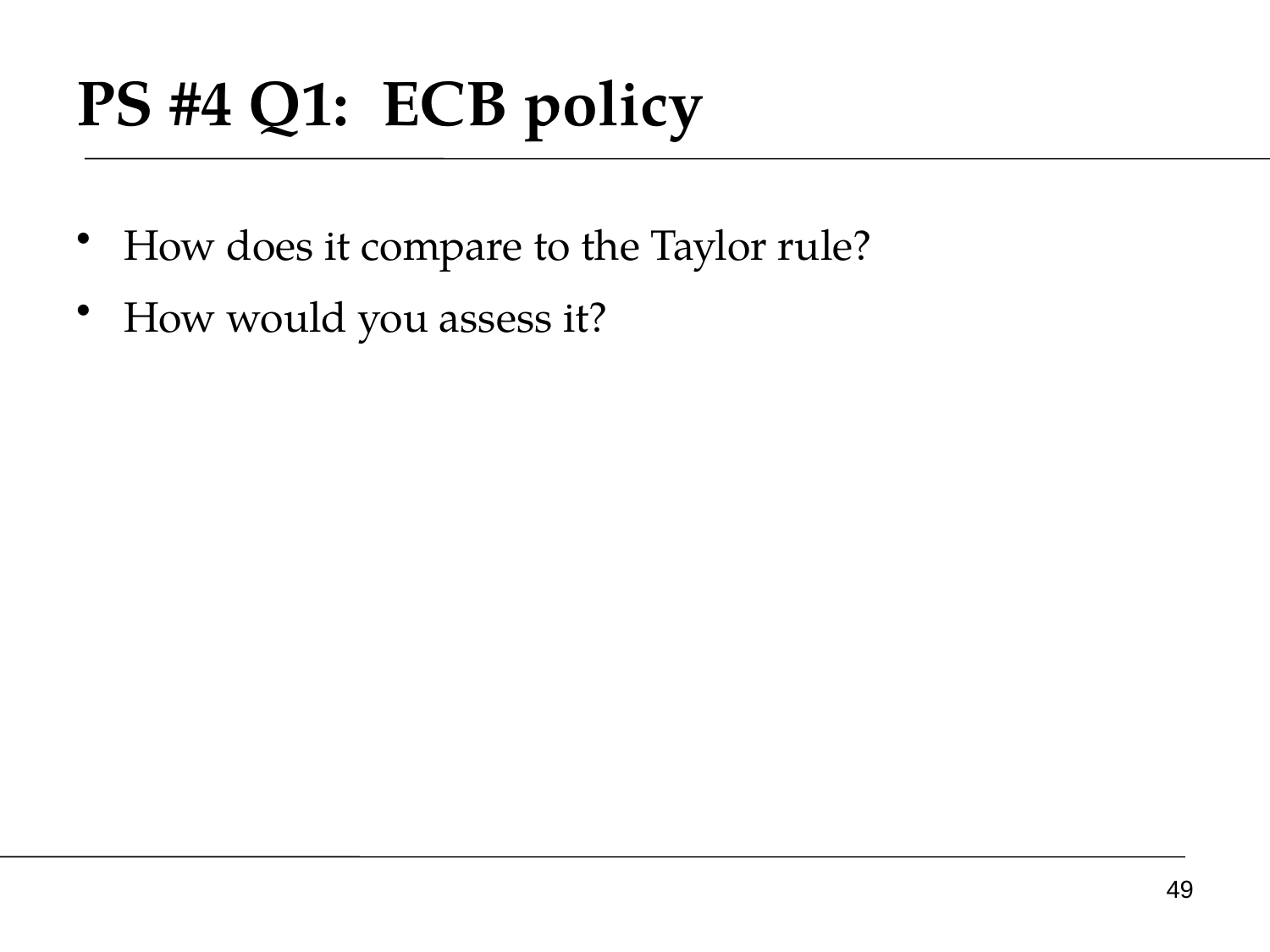

# PS #4 Q1:  ECB policy
How does it compare to the Taylor rule?
How would you assess it?
49